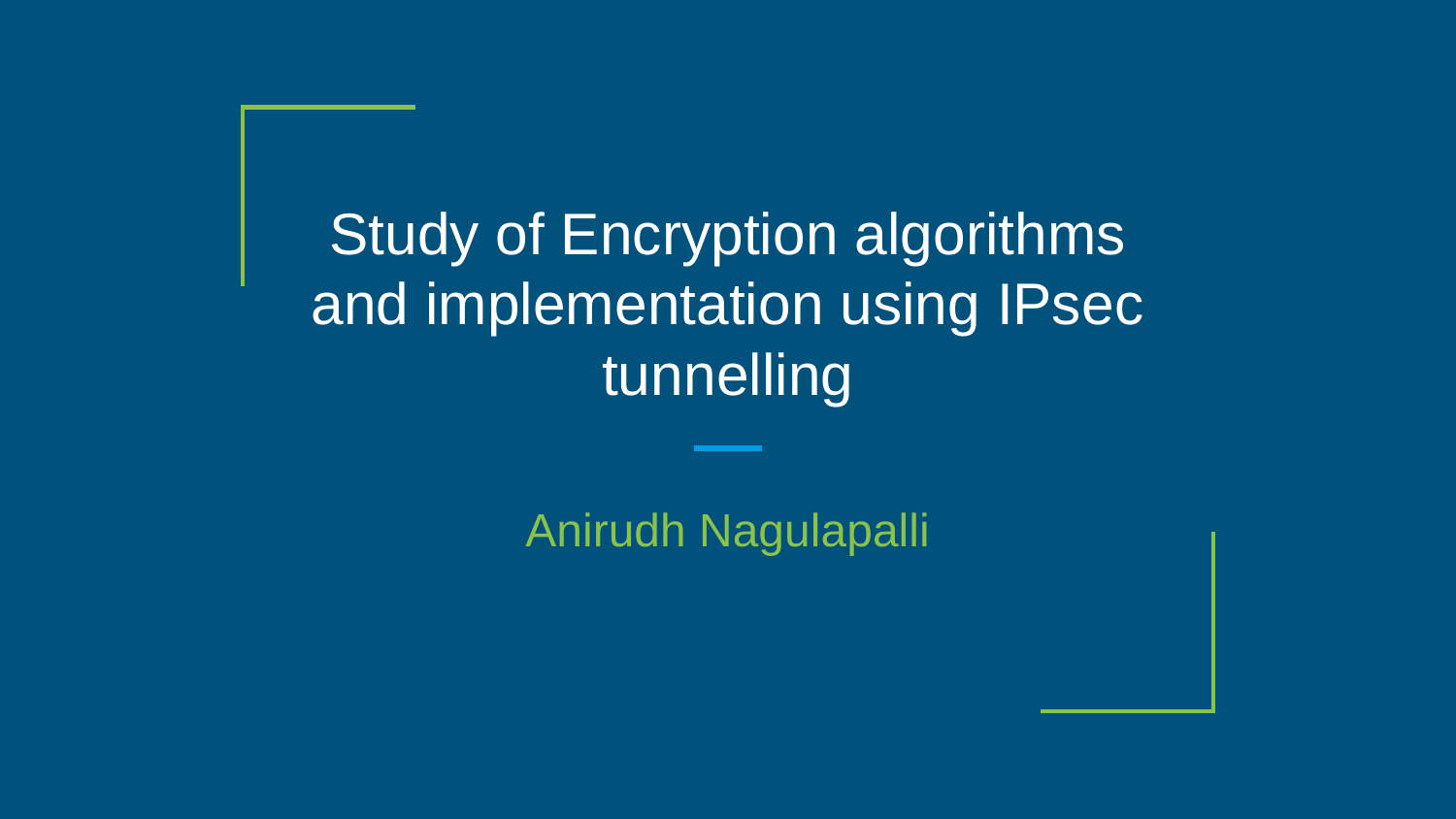

# Study of Encryption algorithms and implementation using IPsec tunnelling
Anirudh Nagulapalli